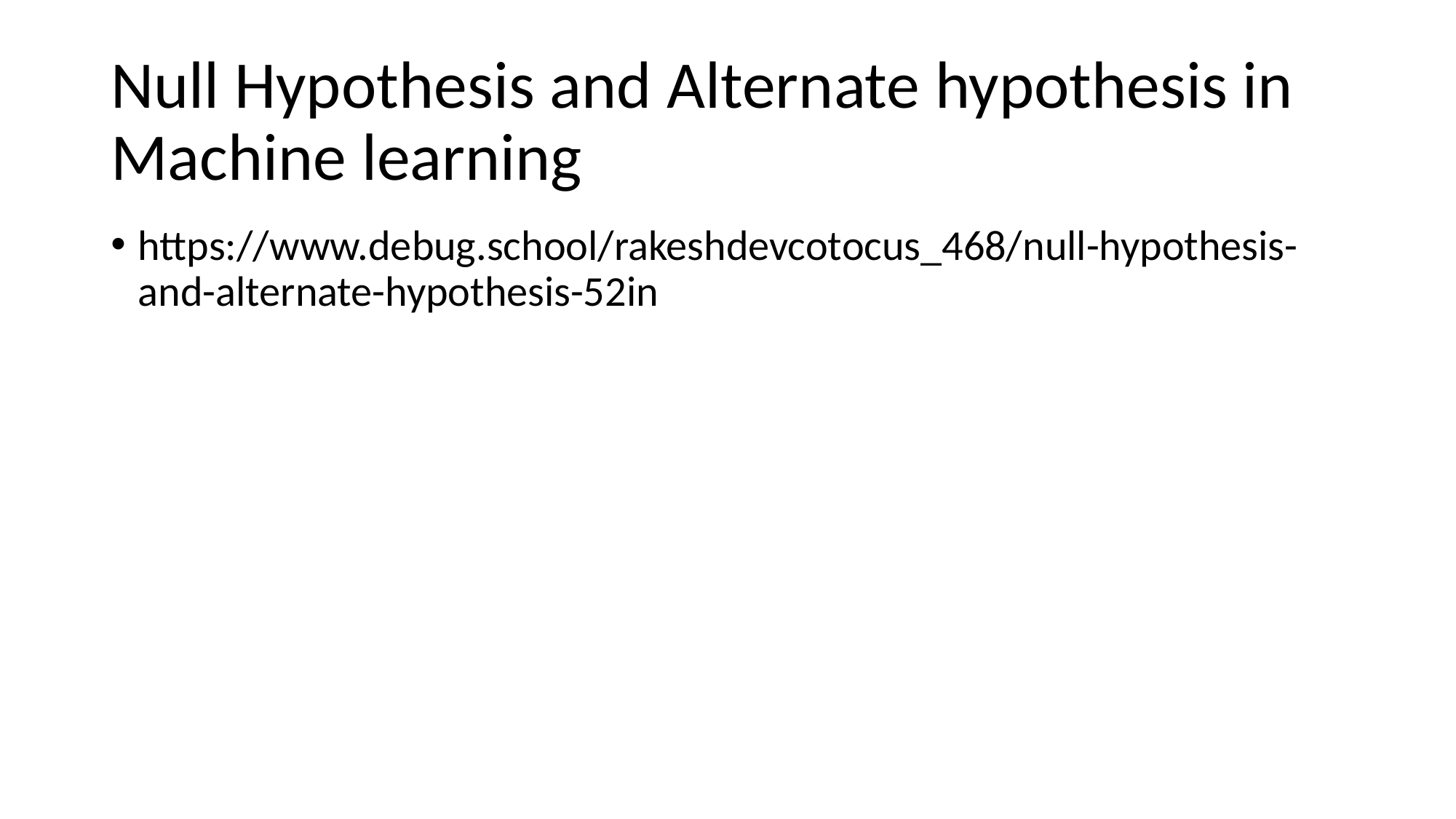

# Null Hypothesis and Alternate hypothesis in Machine learning
https://www.debug.school/rakeshdevcotocus_468/null-hypothesis-and-alternate-hypothesis-52in